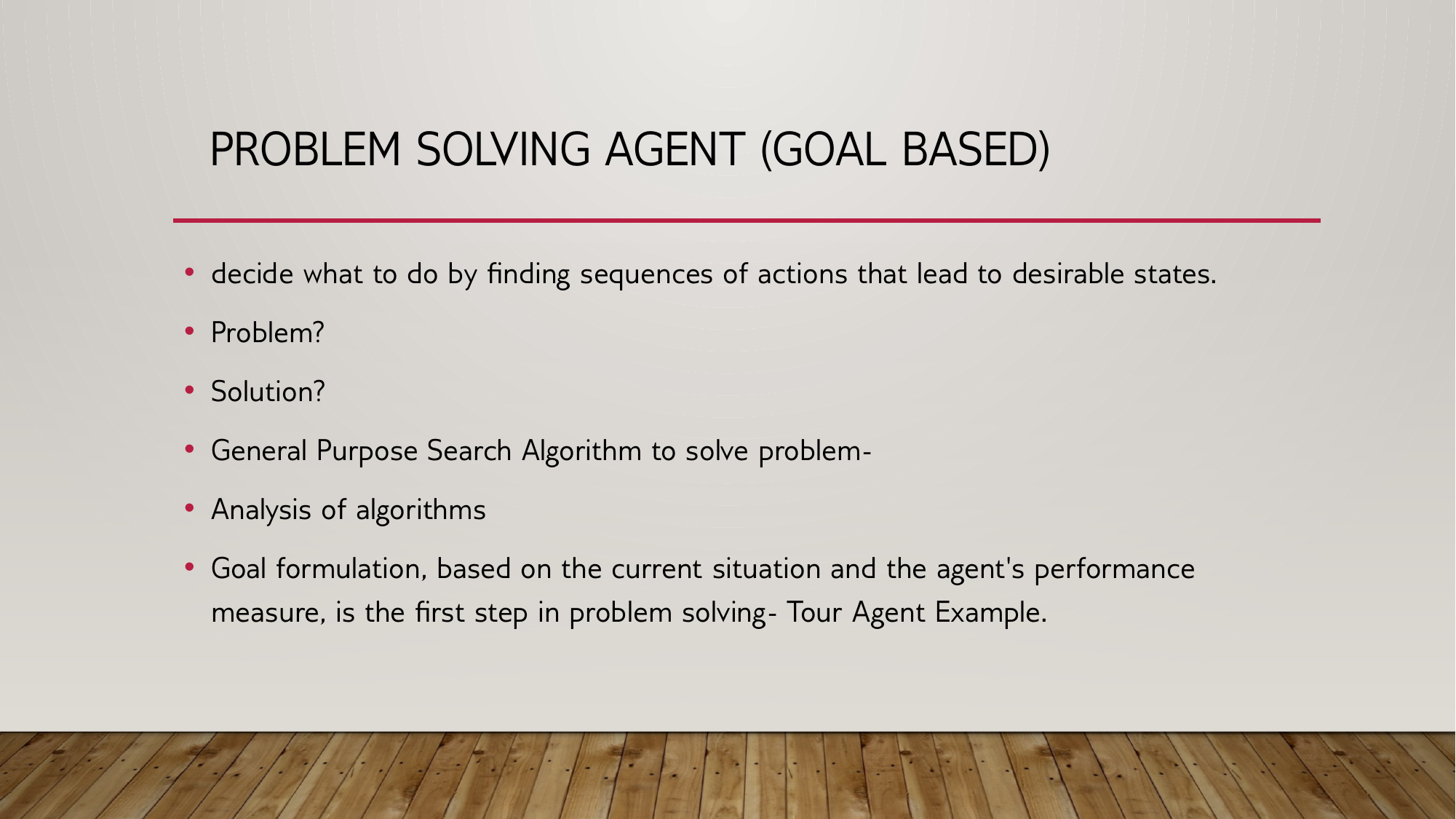

# Problem solving agent (goal based)
decide what to do by finding sequences of actions that lead to desirable states.
Problem?
Solution?
General Purpose Search Algorithm to solve problem-
Analysis of algorithms
Goal formulation, based on the current situation and the agent's performance measure, is the first step in problem solving- Tour Agent Example.